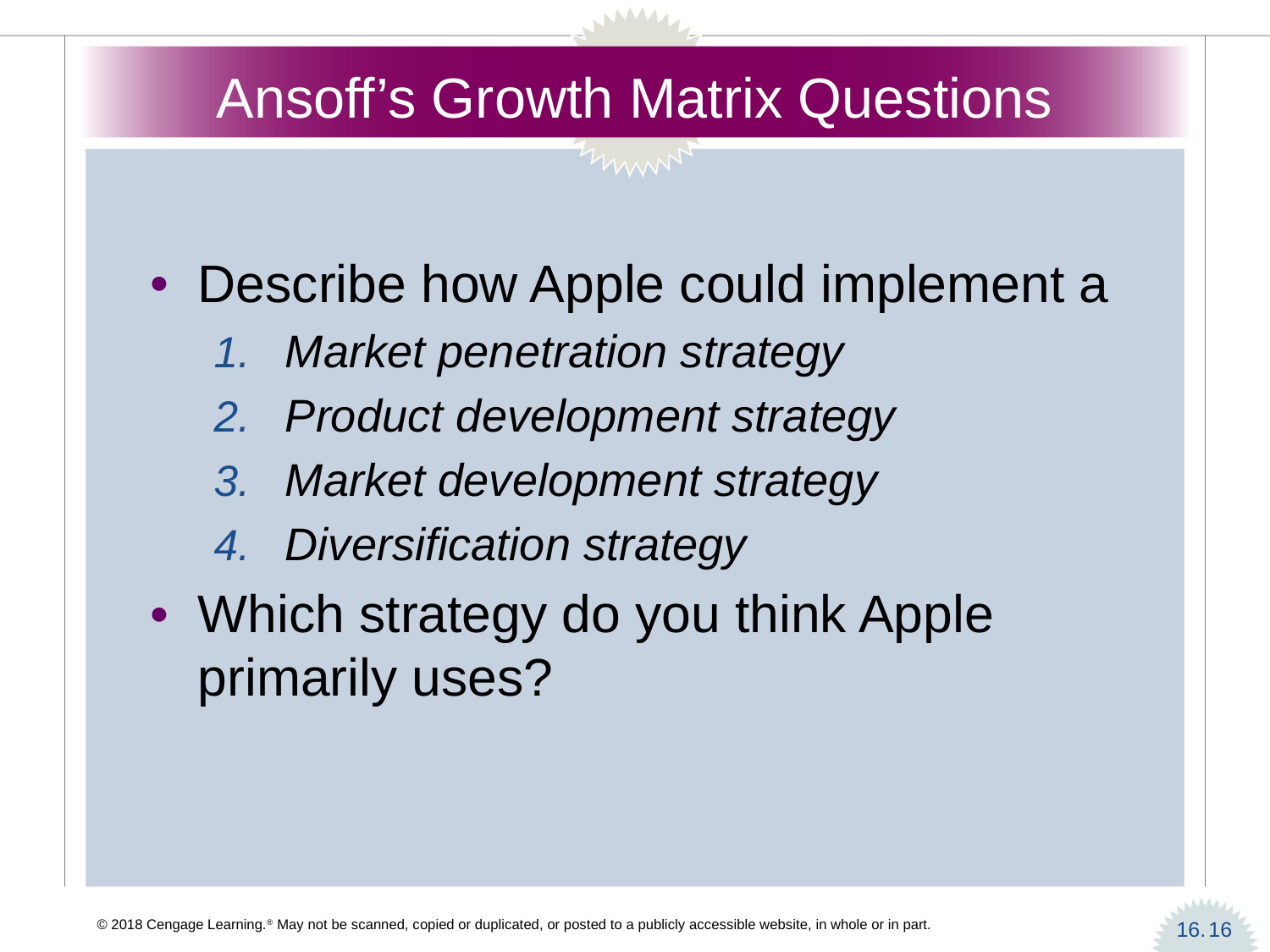

# Ansoff’s Growth Matrix Questions
Describe how Apple could implement a
Market penetration strategy
Product development strategy
Market development strategy
Diversification strategy
Which strategy do you think Apple primarily uses?
16